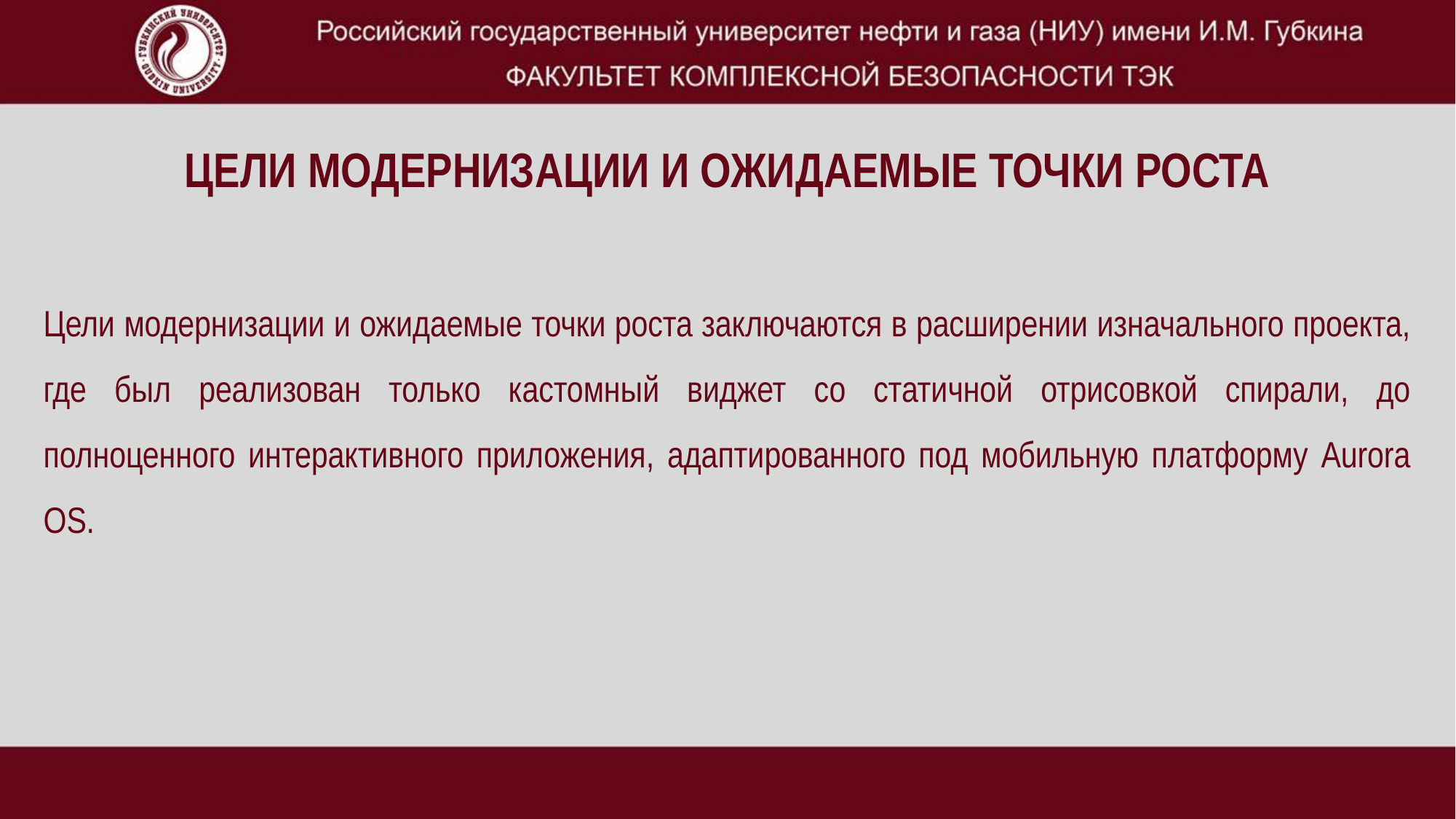

# Цели модернизации и ожидаемые точки роста
Цели модернизации и ожидаемые точки роста заключаются в расширении изначального проекта, где был реализован только кастомный виджет со статичной отрисовкой спирали, до полноценного интерактивного приложения, адаптированного под мобильную платформу Aurora OS.